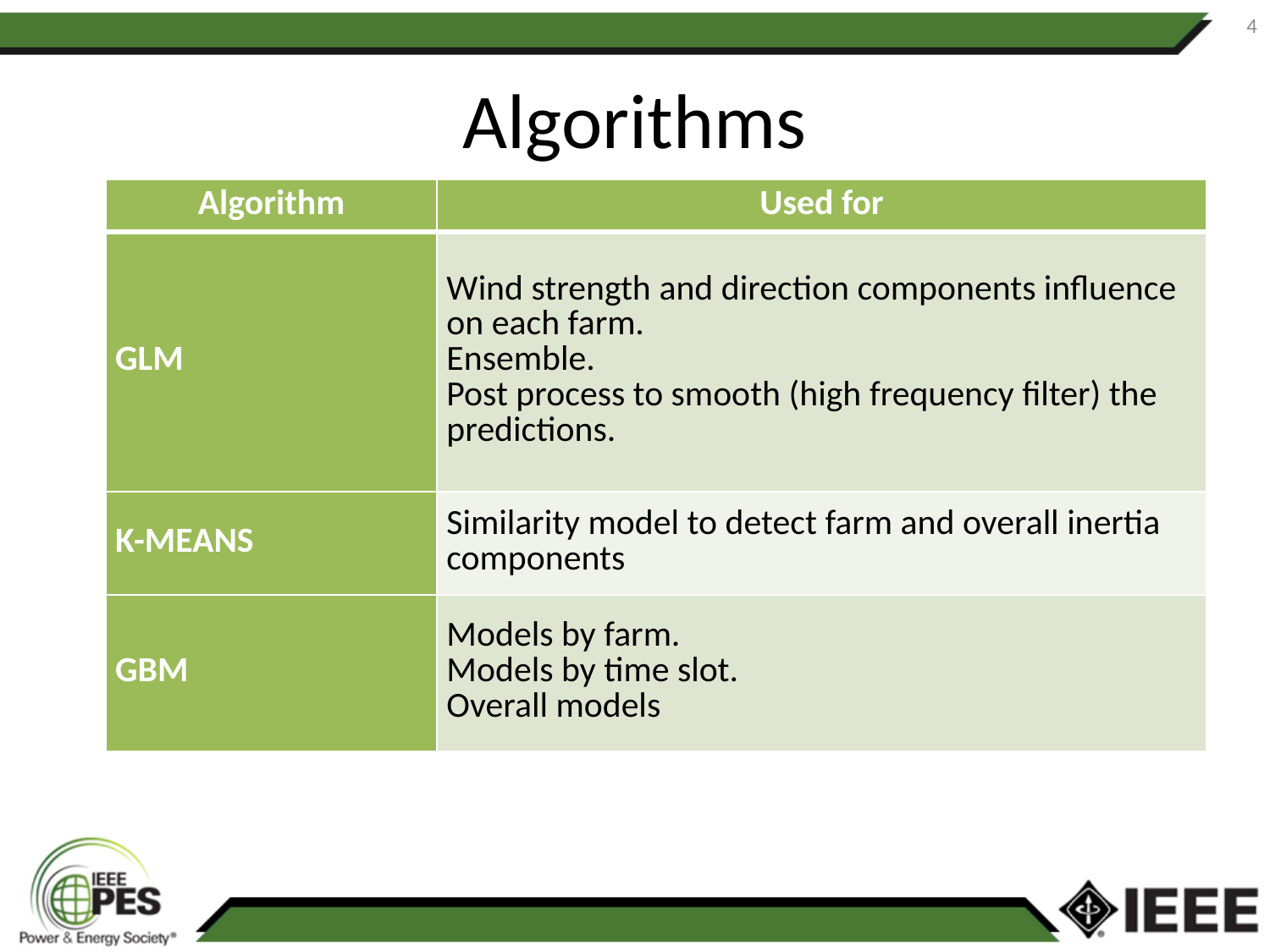

4
# Algorithms
| Algorithm | Used for |
| --- | --- |
| GLM | Wind strength and direction components influence on each farm. Ensemble. Post process to smooth (high frequency filter) the predictions. |
| K-MEANS | Similarity model to detect farm and overall inertia components |
| GBM | Models by farm. Models by time slot. Overall models |